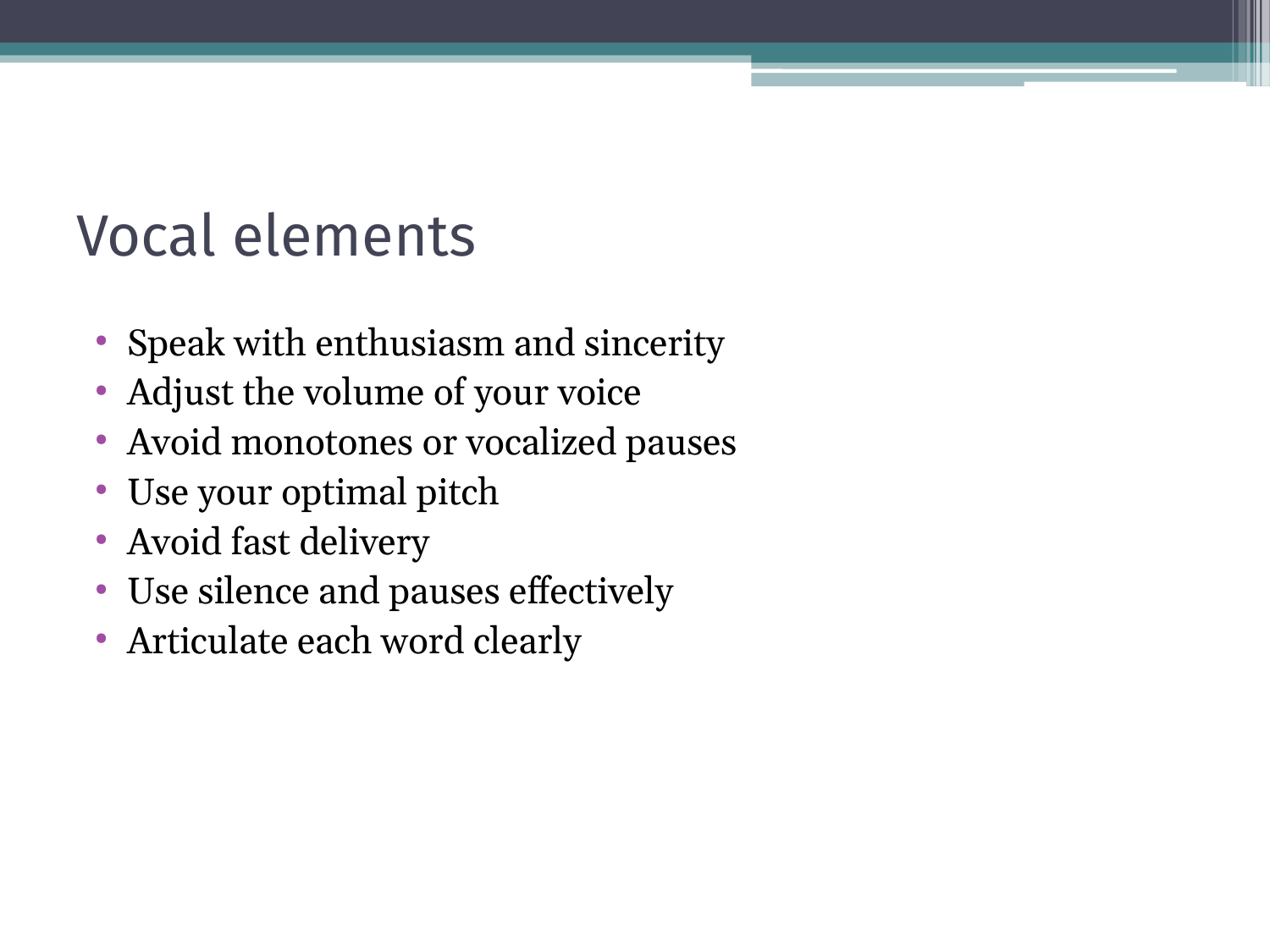

# Vocal elements
Speak with enthusiasm and sincerity
Adjust the volume of your voice
Avoid monotones or vocalized pauses
Use your optimal pitch
Avoid fast delivery
Use silence and pauses effectively
Articulate each word clearly